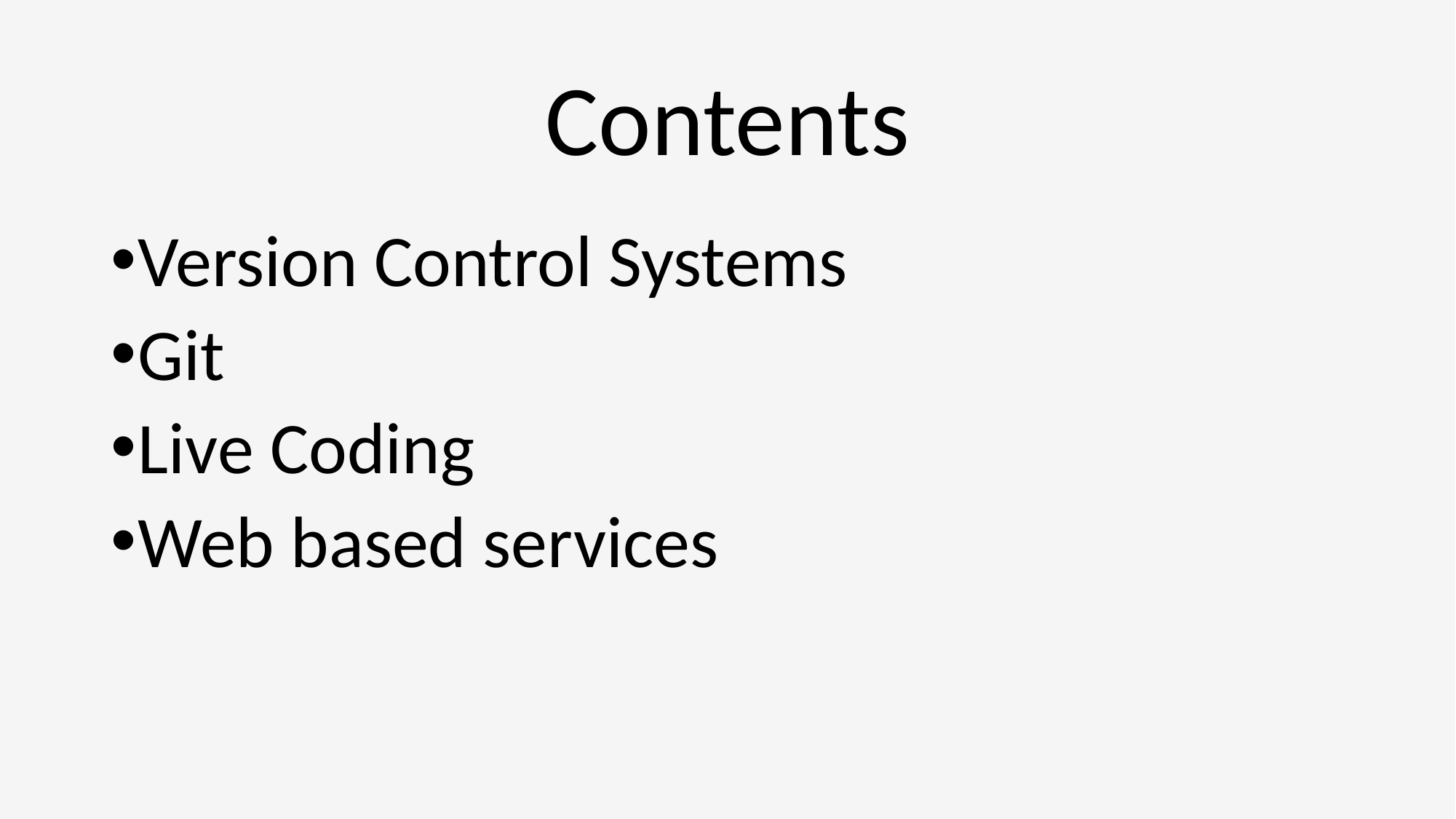

# Contents
Version Control Systems
Git
Live Coding
Web based services